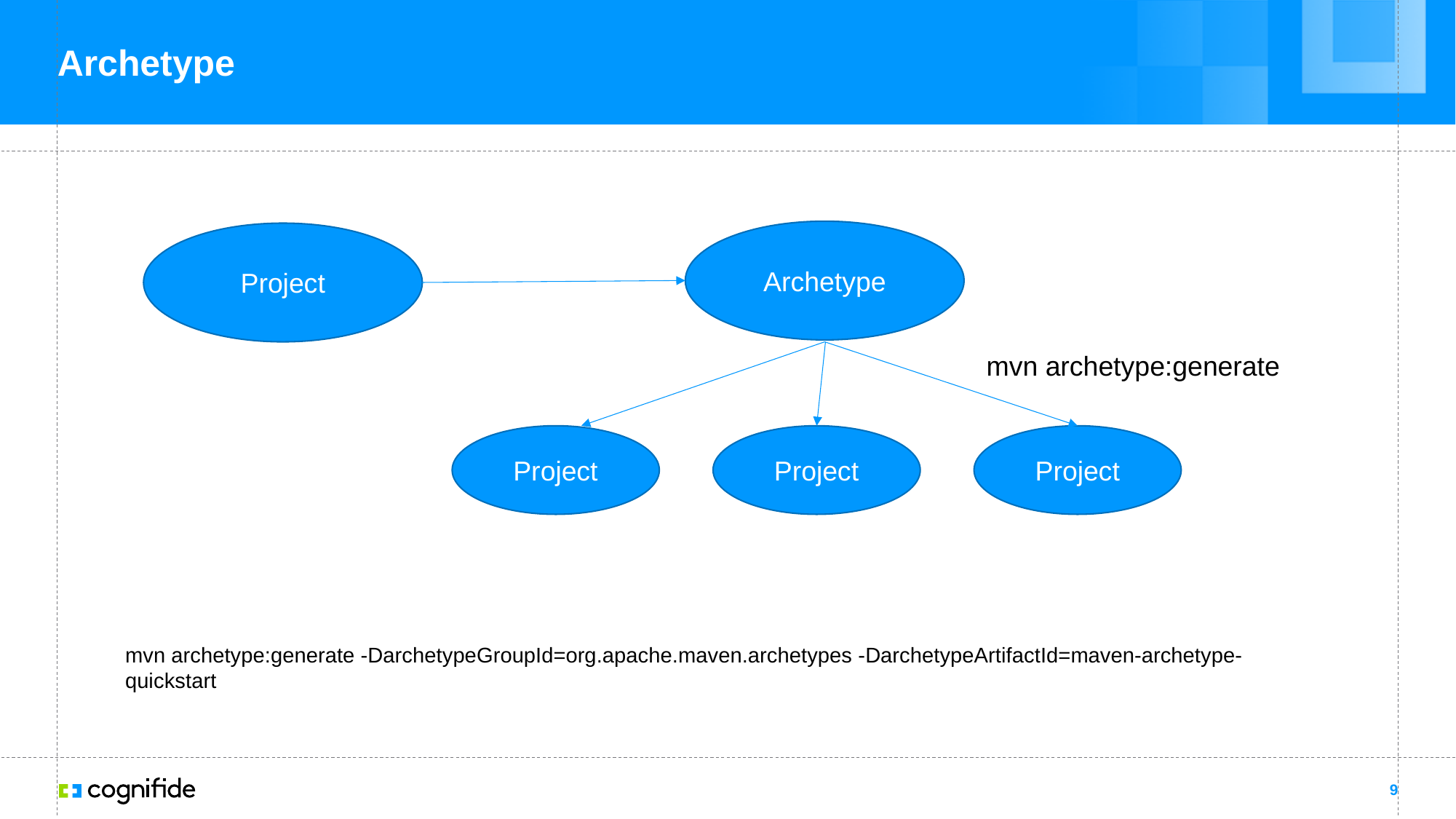

# Archetype

Archetype
Project
mvn archetype:generate
Project
Project
Project
mvn archetype:generate -DarchetypeGroupId=org.apache.maven.archetypes -DarchetypeArtifactId=maven-archetype-quickstart
9